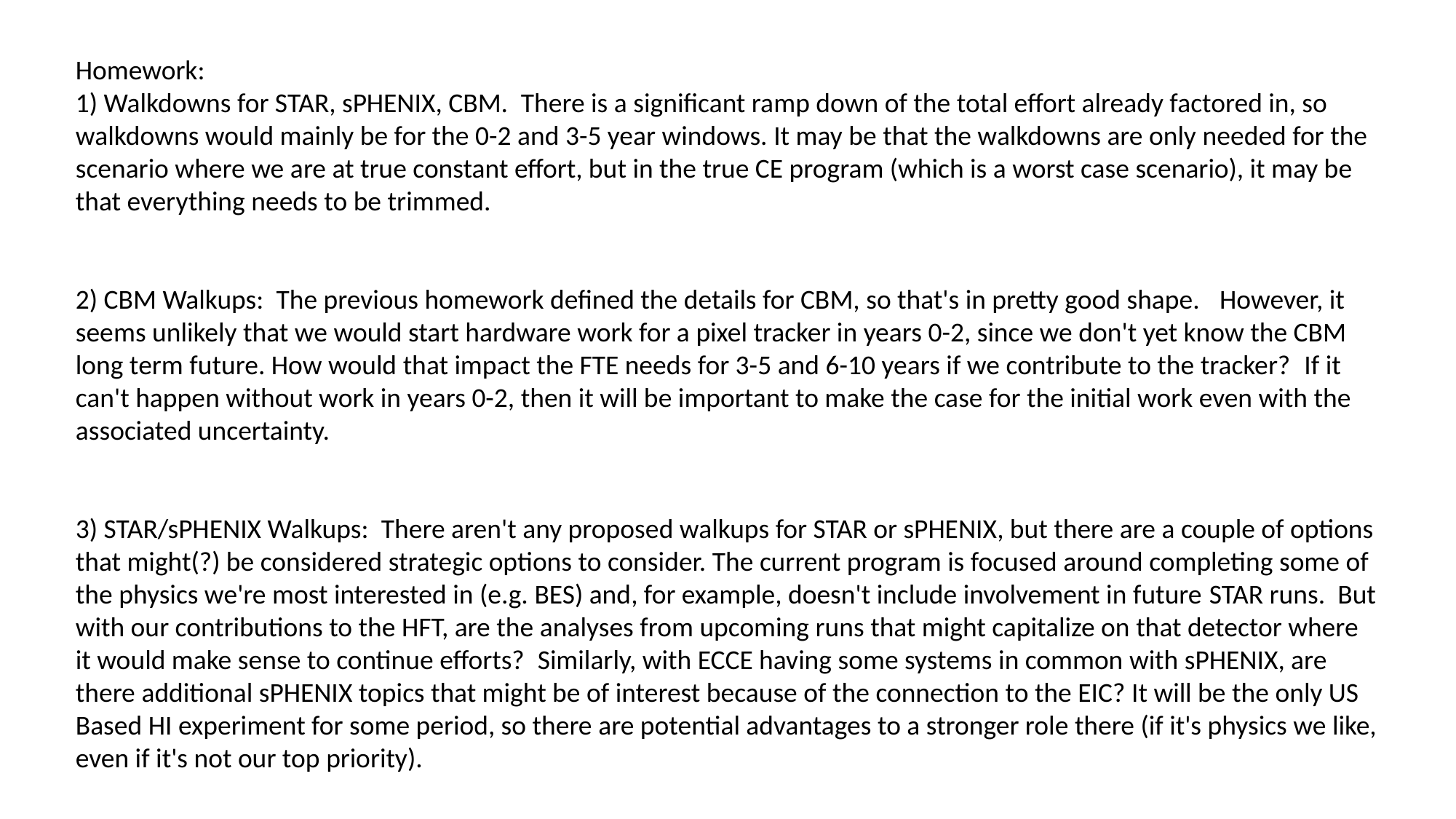

Homework:
1) Walkdowns for STAR, sPHENIX, CBM.  There is a significant ramp down of the total effort already factored in, so walkdowns would mainly be for the 0-2 and 3-5 year windows. It may be that the walkdowns are only needed for the scenario where we are at true constant effort, but in the true CE program (which is a worst case scenario), it may be that everything needs to be trimmed.

2) CBM Walkups:  The previous homework defined the details for CBM, so that's in pretty good shape.   However, it seems unlikely that we would start hardware work for a pixel tracker in years 0-2, since we don't yet know the CBM long term future. How would that impact the FTE needs for 3-5 and 6-10 years if we contribute to the tracker?  If it can't happen without work in years 0-2, then it will be important to make the case for the initial work even with the associated uncertainty.

3) STAR/sPHENIX Walkups:  There aren't any proposed walkups for STAR or sPHENIX, but there are a couple of options that might(?) be considered strategic options to consider. The current program is focused around completing some of the physics we're most interested in (e.g. BES) and, for example, doesn't include involvement in future STAR runs.  But with our contributions to the HFT, are the analyses from upcoming runs that might capitalize on that detector where it would make sense to continue efforts?  Similarly, with ECCE having some systems in common with sPHENIX, are there additional sPHENIX topics that might be of interest because of the connection to the EIC? It will be the only US Based HI experiment for some period, so there are potential advantages to a stronger role there (if it's physics we like, even if it's not our top priority).